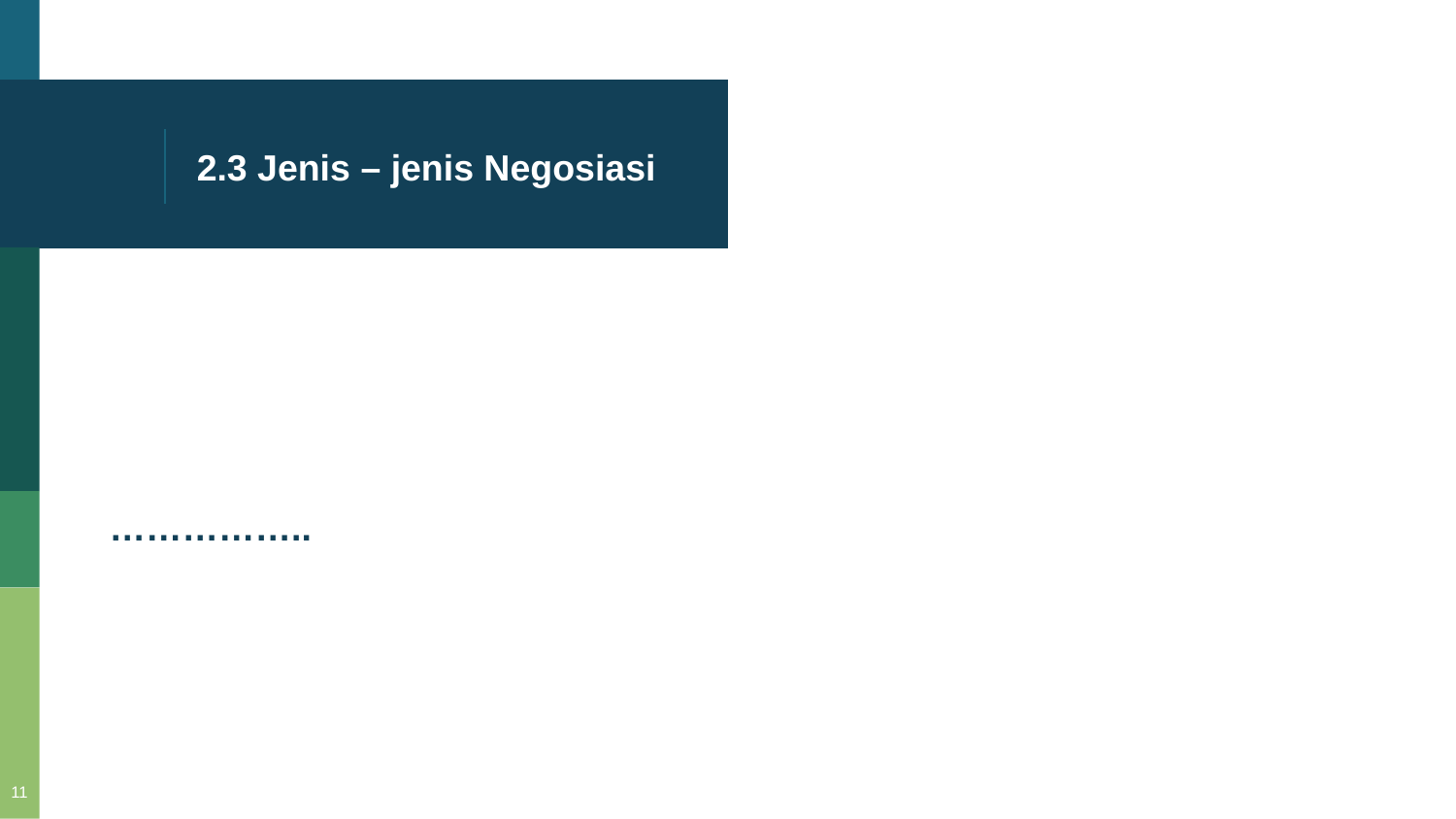

# 2.3 Jenis – jenis Negosiasi
……………..
11